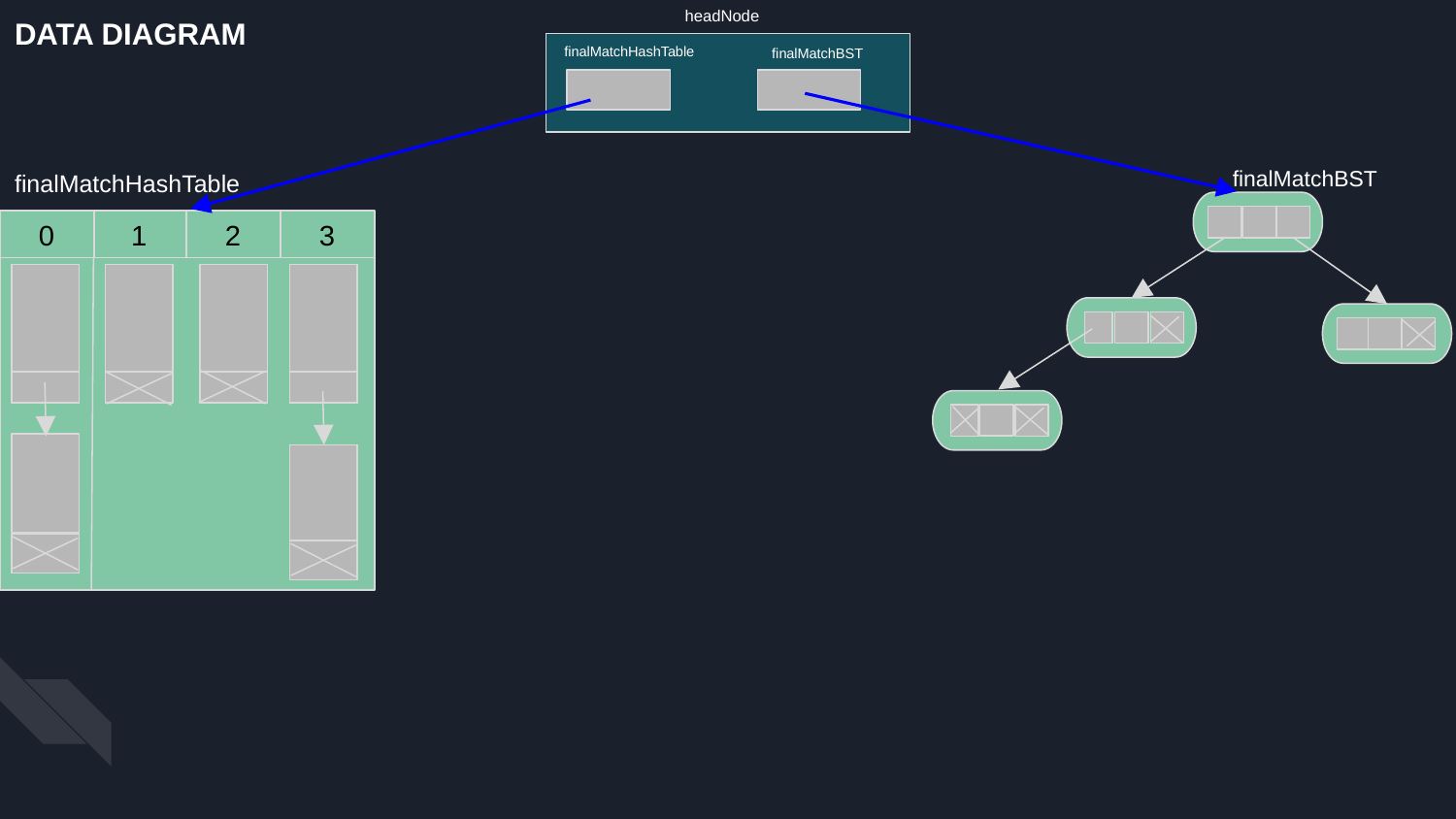

DATA DIAGRAM
headNode
finalMatchHashTable
finalMatchBST

finalMatchBST
finalMatchHashTable

   0
   1
   2
   3